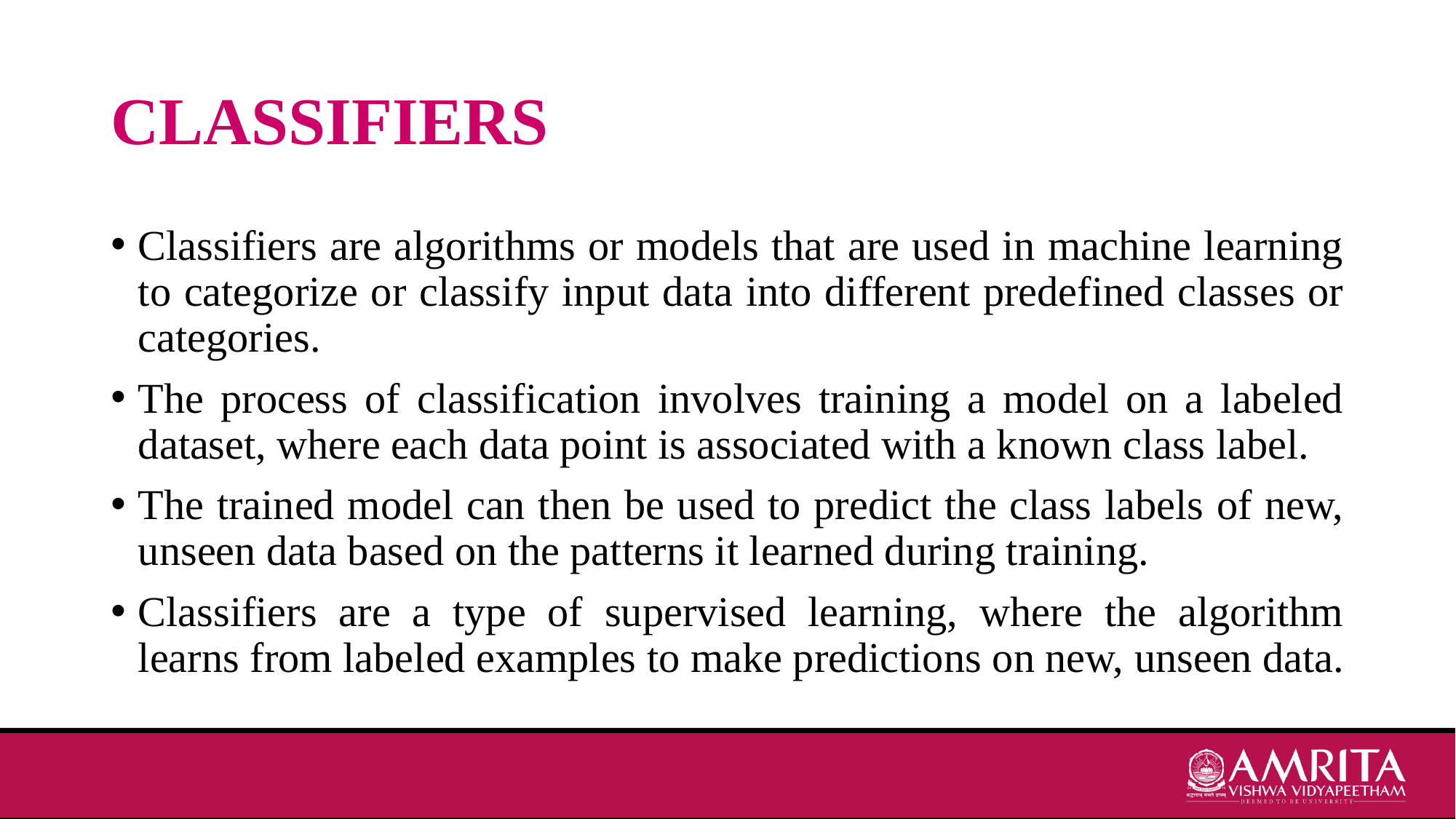

# CLASSIFIERS
Classifiers are algorithms or models that are used in machine learning to categorize or classify input data into different predefined classes or categories.
The process of classification involves training a model on a labeled dataset, where each data point is associated with a known class label.
The trained model can then be used to predict the class labels of new, unseen data based on the patterns it learned during training.
Classifiers are a type of supervised learning, where the algorithm learns from labeled examples to make predictions on new, unseen data.